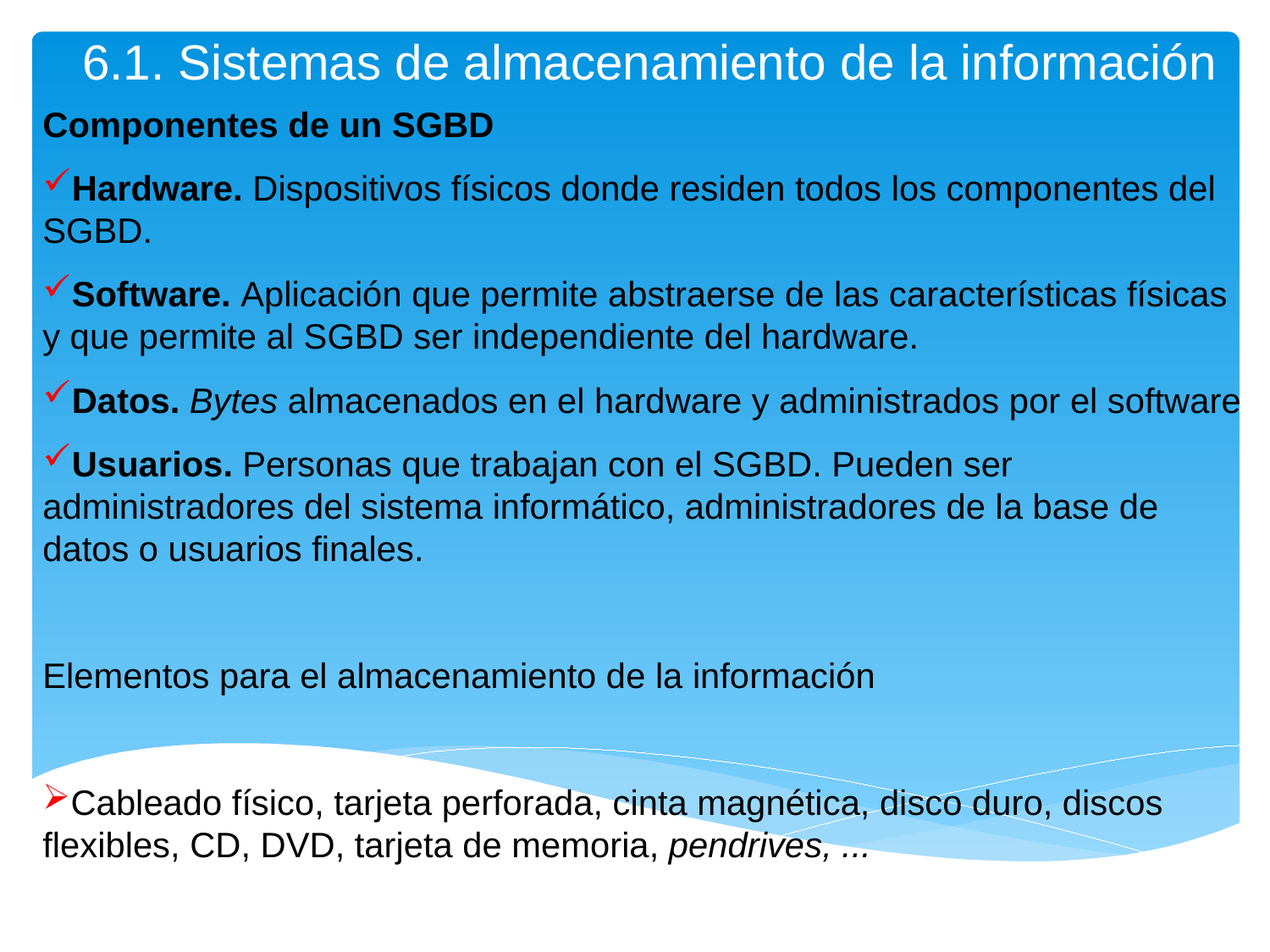

# 6.1. Sistemas de almacenamiento de la información
Componentes de un SGBD
Hardware. Dispositivos físicos donde residen todos los componentes del SGBD.
Software. Aplicación que permite abstraerse de las características físicas  y que permite al SGBD ser independiente del hardware.
Datos. Bytes almacenados en el hardware y administrados por el software
Usuarios. Personas que trabajan con el SGBD. Pueden ser administradores del sistema informático, administradores de la base de datos o usuarios finales.

Elementos para el almacenamiento de la información

Cableado físico, tarjeta perforada, cinta magnética, disco duro, discos flexibles, CD, DVD, tarjeta de memoria, pendrives, ...